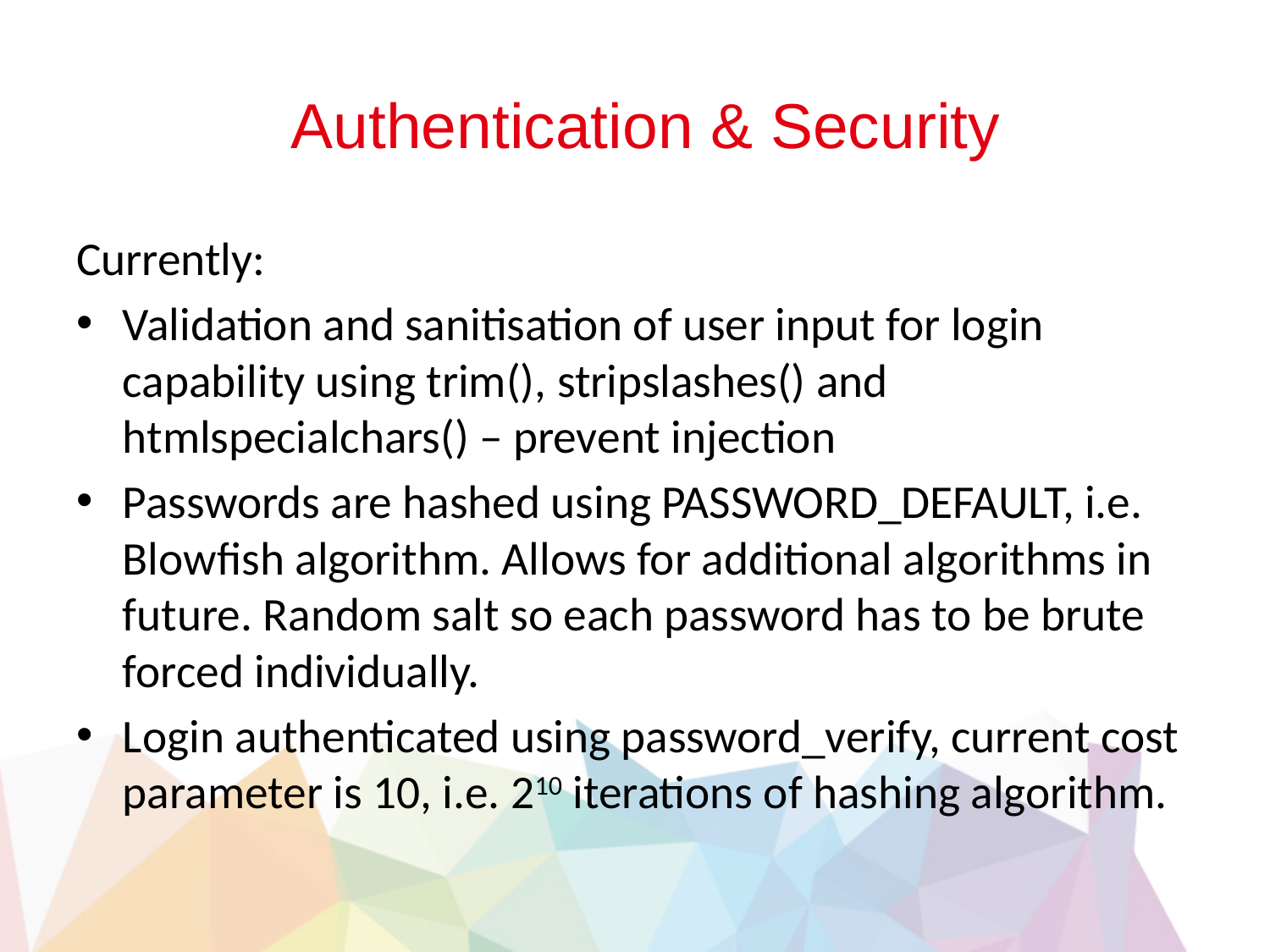

# Authentication & Security
Currently:
Validation and sanitisation of user input for login capability using trim(), stripslashes() and htmlspecialchars() – prevent injection
Passwords are hashed using PASSWORD_DEFAULT, i.e. Blowfish algorithm. Allows for additional algorithms in future. Random salt so each password has to be brute forced individually.
Login authenticated using password_verify, current cost parameter is 10, i.e. 210 iterations of hashing algorithm.